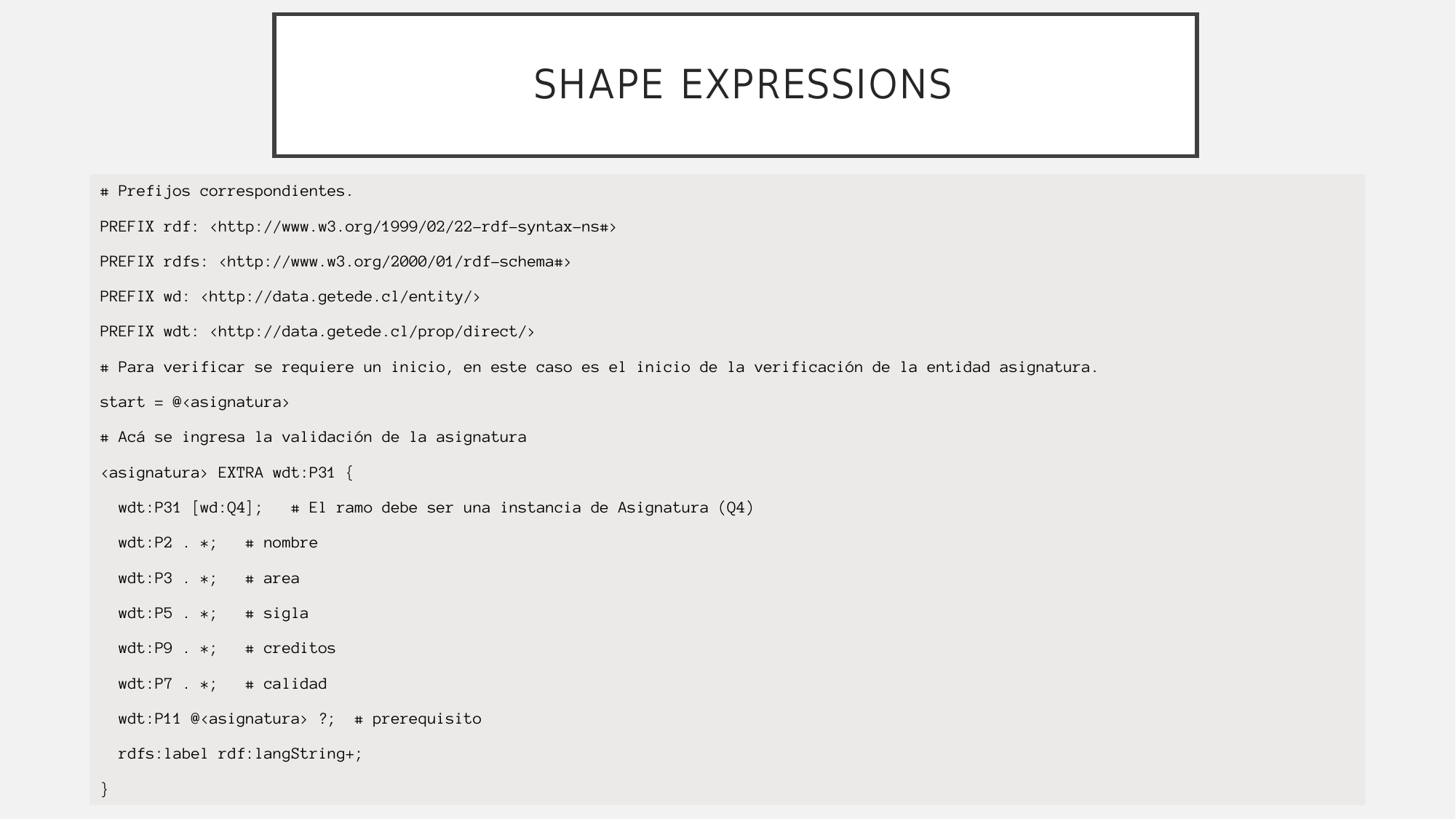

# Shape Expressions
# Prefijos correspondientes.
PREFIX rdf: <http://www.w3.org/1999/02/22-rdf-syntax-ns#>
PREFIX rdfs: <http://www.w3.org/2000/01/rdf-schema#>
PREFIX wd: <http://data.getede.cl/entity/>
PREFIX wdt: <http://data.getede.cl/prop/direct/>
# Para verificar se requiere un inicio, en este caso es el inicio de la verificación de la entidad asignatura.
start = @<asignatura>
# Acá se ingresa la validación de la asignatura
<asignatura> EXTRA wdt:P31 {
  wdt:P31 [wd:Q4];   # El ramo debe ser una instancia de Asignatura (Q4)
  wdt:P2 . *;   # nombre
  wdt:P3 . *;   # area
  wdt:P5 . *;   # sigla
  wdt:P9 . *;   # creditos
  wdt:P7 . *;   # calidad
  wdt:P11 @<asignatura> ?;  # prerequisito
  rdfs:label rdf:langString+;
}